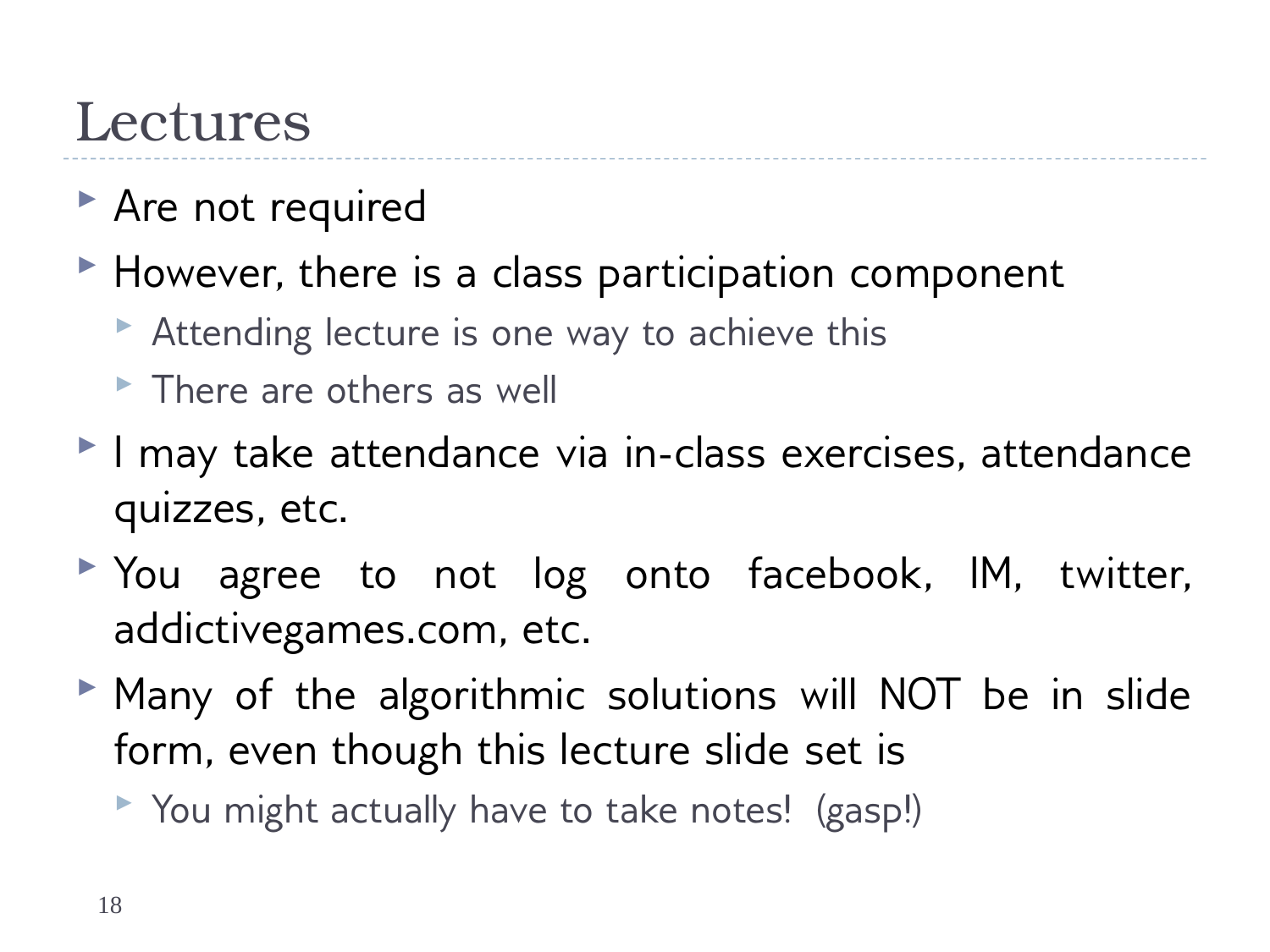

# Lectures
Are not required
However, there is a class participation component
Attending lecture is one way to achieve this
There are others as well
I may take attendance via in-class exercises, attendance quizzes, etc.
You agree to not log onto facebook, IM, twitter, addictivegames.com, etc.
Many of the algorithmic solutions will NOT be in slide form, even though this lecture slide set is
You might actually have to take notes!  (gasp!)

18